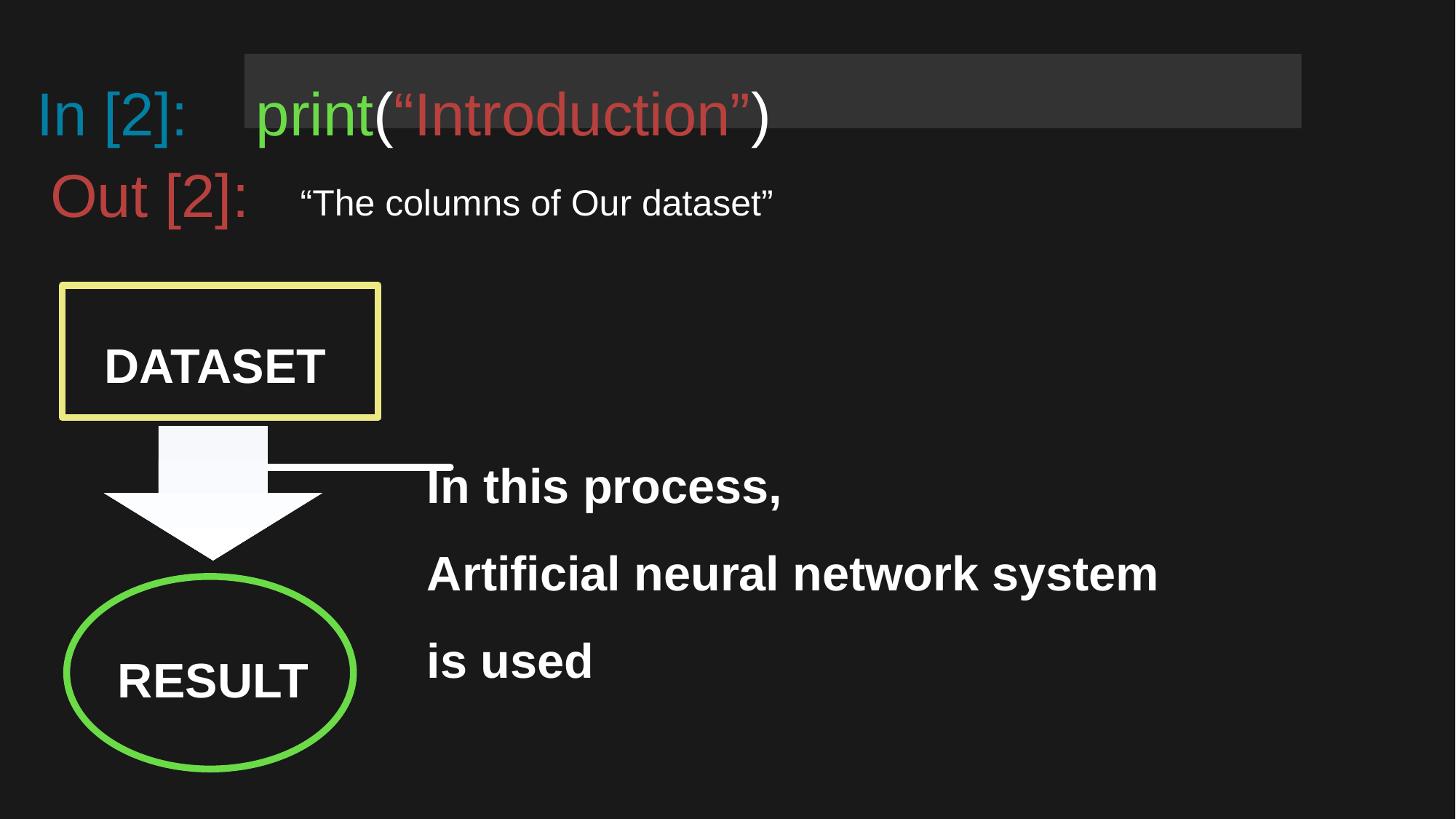

In [2]:    print(“Introduction”)

Out [2]:
“The columns of Our dataset”

DATASET
In this process,
Artificial neural network system
is used

RESULT